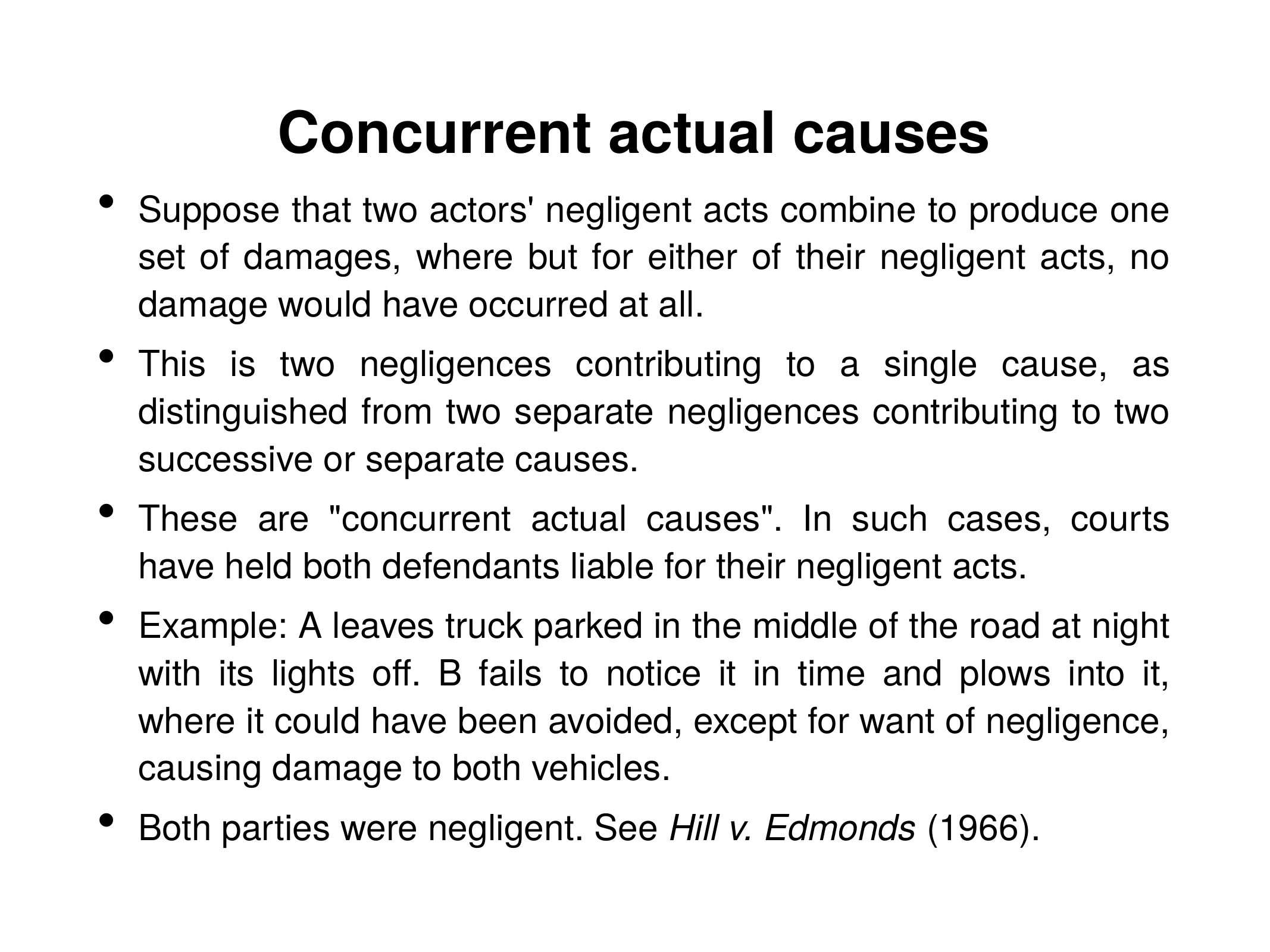

# Concurrent actual causes
Suppose that two actors' negligent acts combine to produce one set of damages, where but for either of their negligent acts, no damage would have occurred at all.
This is two negligences contributing to a single cause, as distinguished from two separate negligences contributing to two successive or separate causes.
These are "concurrent actual causes". In such cases, courts have held both defendants liable for their negligent acts.
Example: A leaves truck parked in the middle of the road at night with its lights off. B fails to notice it in time and plows into it, where it could have been avoided, except for want of negligence, causing damage to both vehicles.
Both parties were negligent. See Hill v. Edmonds (1966).